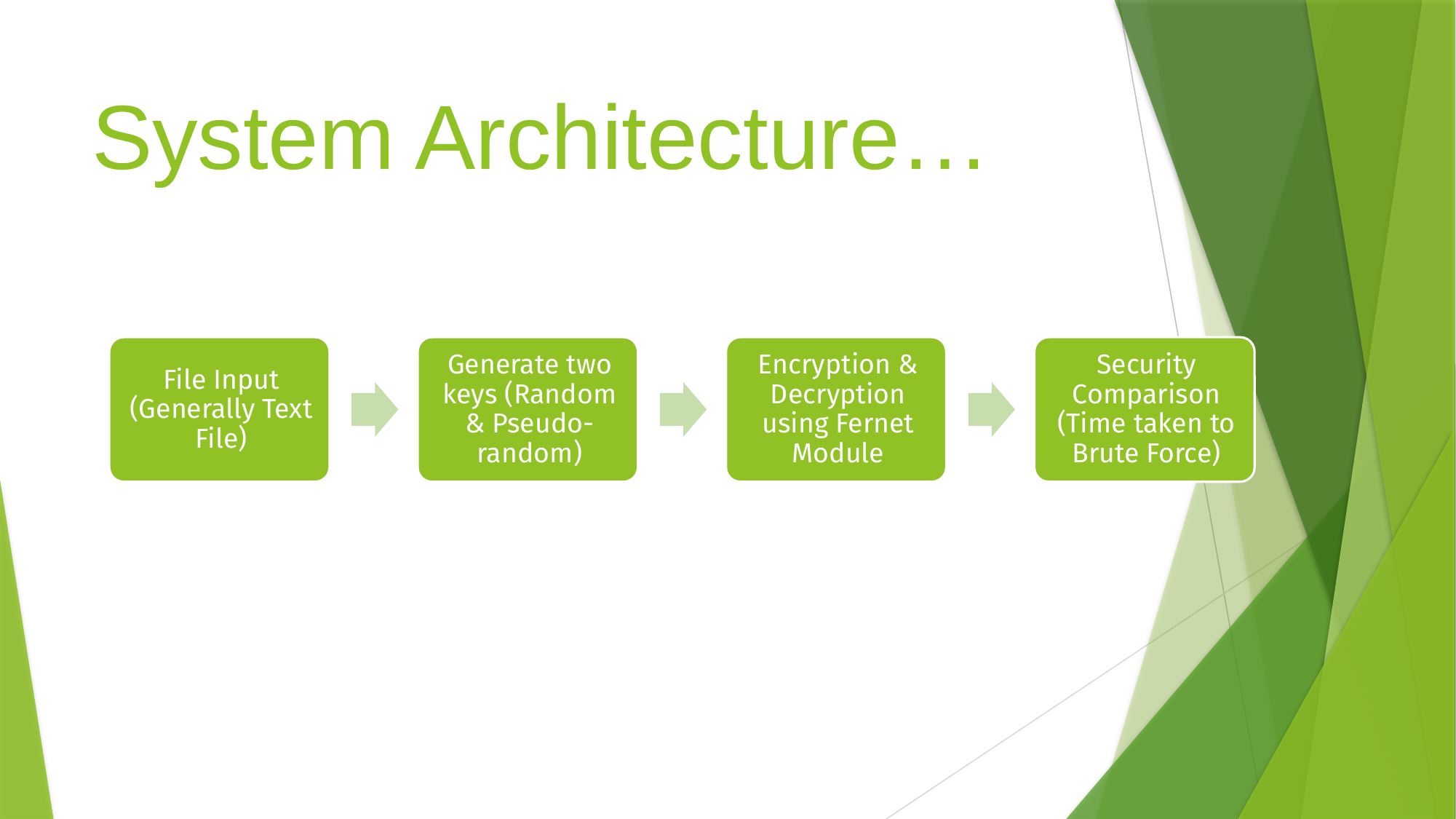

# System Architecture…
File Input (Generally Text File)

Generate two keys (Random & Pseudo-random)

Encryption & Decryption using Fernet Module

Security Comparison (Time taken to Brute Force)